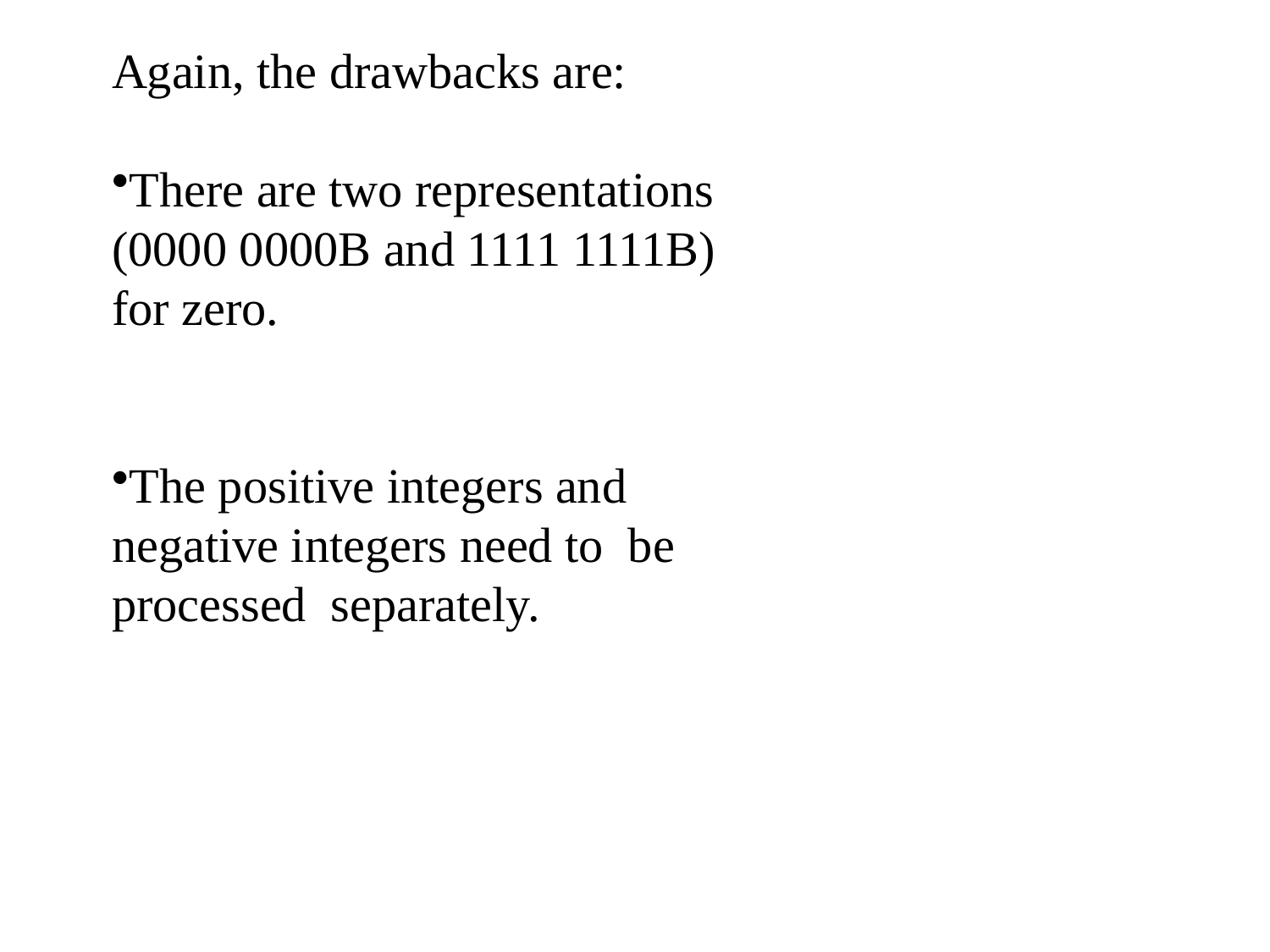

Again, the drawbacks are:

There are two representations (0000 0000B and 1111 1111B) for zero.

The positive integers and negative integers need to  be processed  separately.